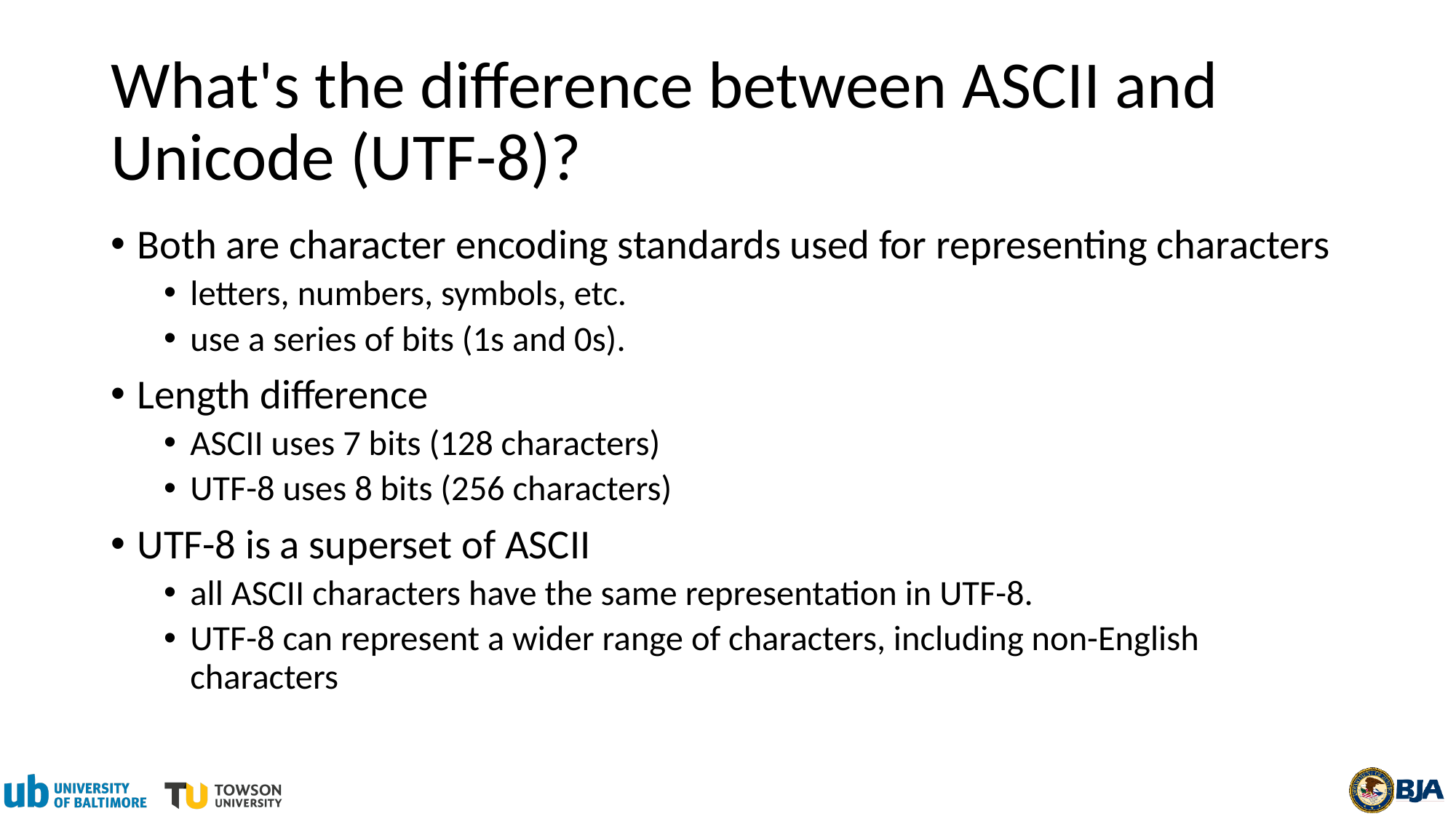

# What's the difference between ASCII and Unicode (UTF-8)?
Both are character encoding standards used for representing characters
letters, numbers, symbols, etc.
use a series of bits (1s and 0s).
Length difference
ASCII uses 7 bits (128 characters)
UTF-8 uses 8 bits (256 characters)
UTF-8 is a superset of ASCII
all ASCII characters have the same representation in UTF-8.
UTF-8 can represent a wider range of characters, including non-English characters